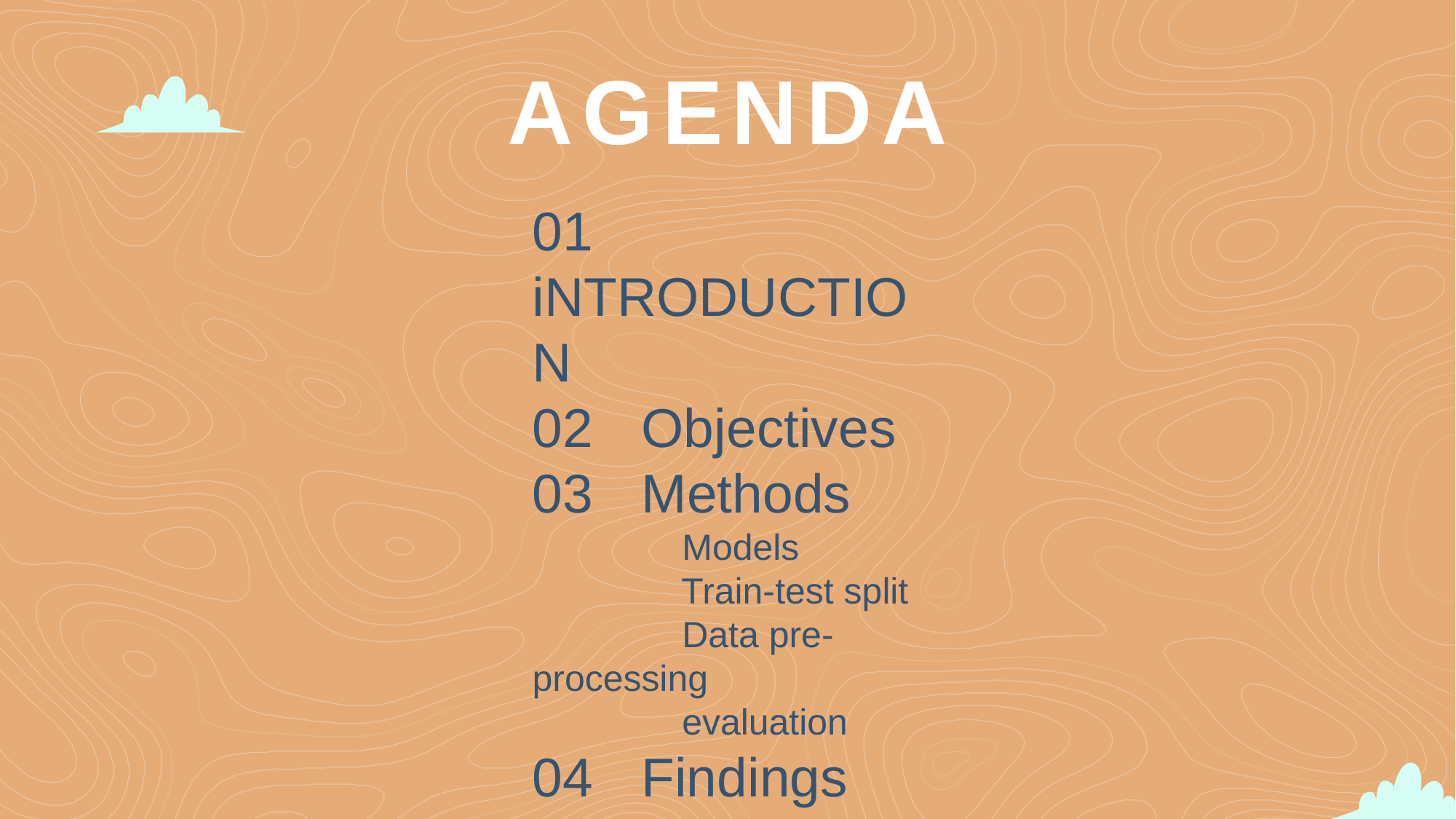

# AGENDA
01 	iNTRODUCTION
02 	Objectives
03 	Methods
	    Models
	    Train-test split
	    Data pre-processing
	    evaluation
04 	Findings
05 	Conclusion